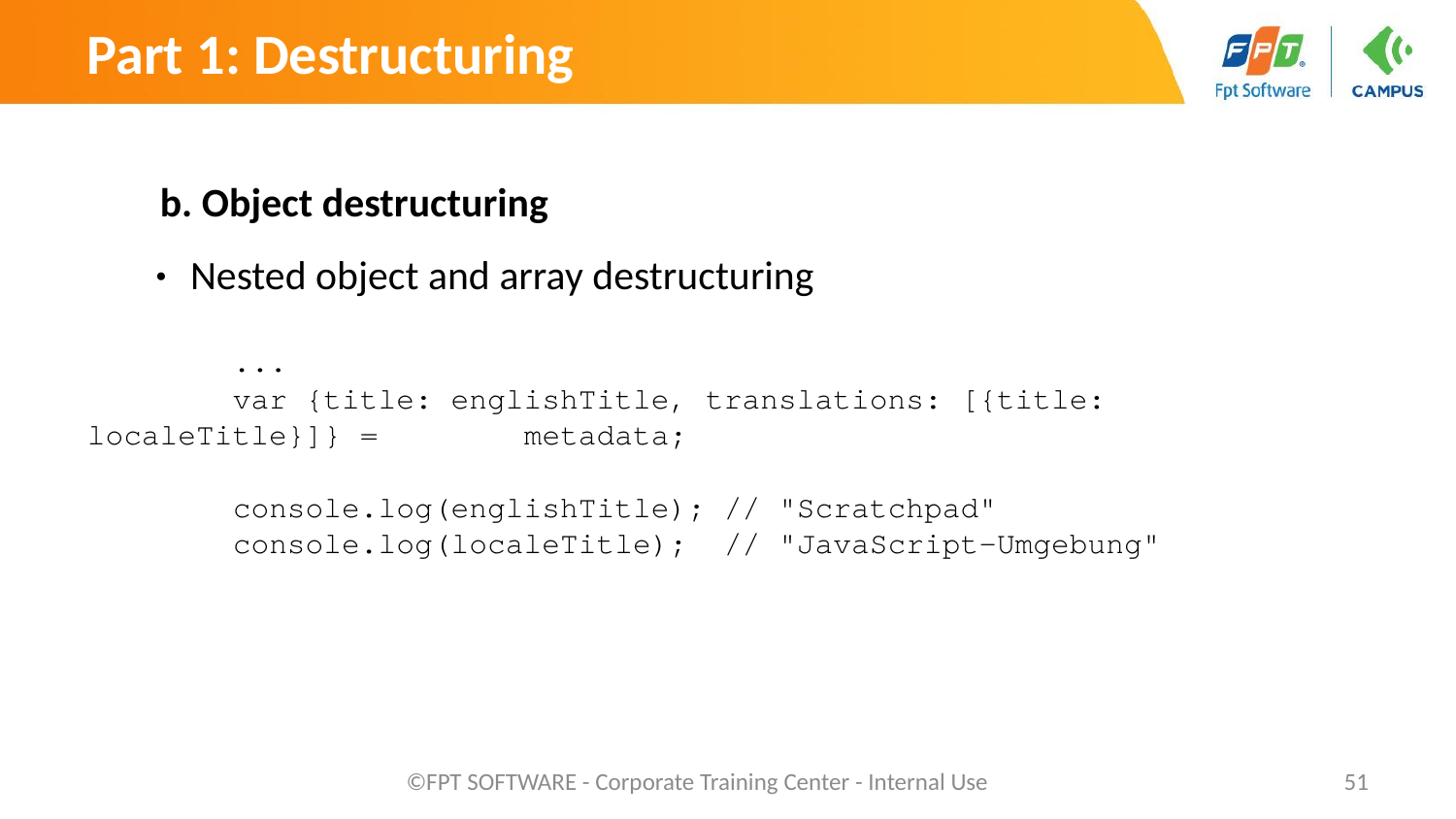

Part 1: Destructuring
b. Object destructuring
Nested object and array destructuring

	...
	var {title: englishTitle, translations: [{title: localeTitle}]} = 	metadata;

	console.log(englishTitle); // "Scratchpad"
	console.log(localeTitle);  // "JavaScript-Umgebung"

©FPT SOFTWARE - Corporate Training Center - Internal Use
51